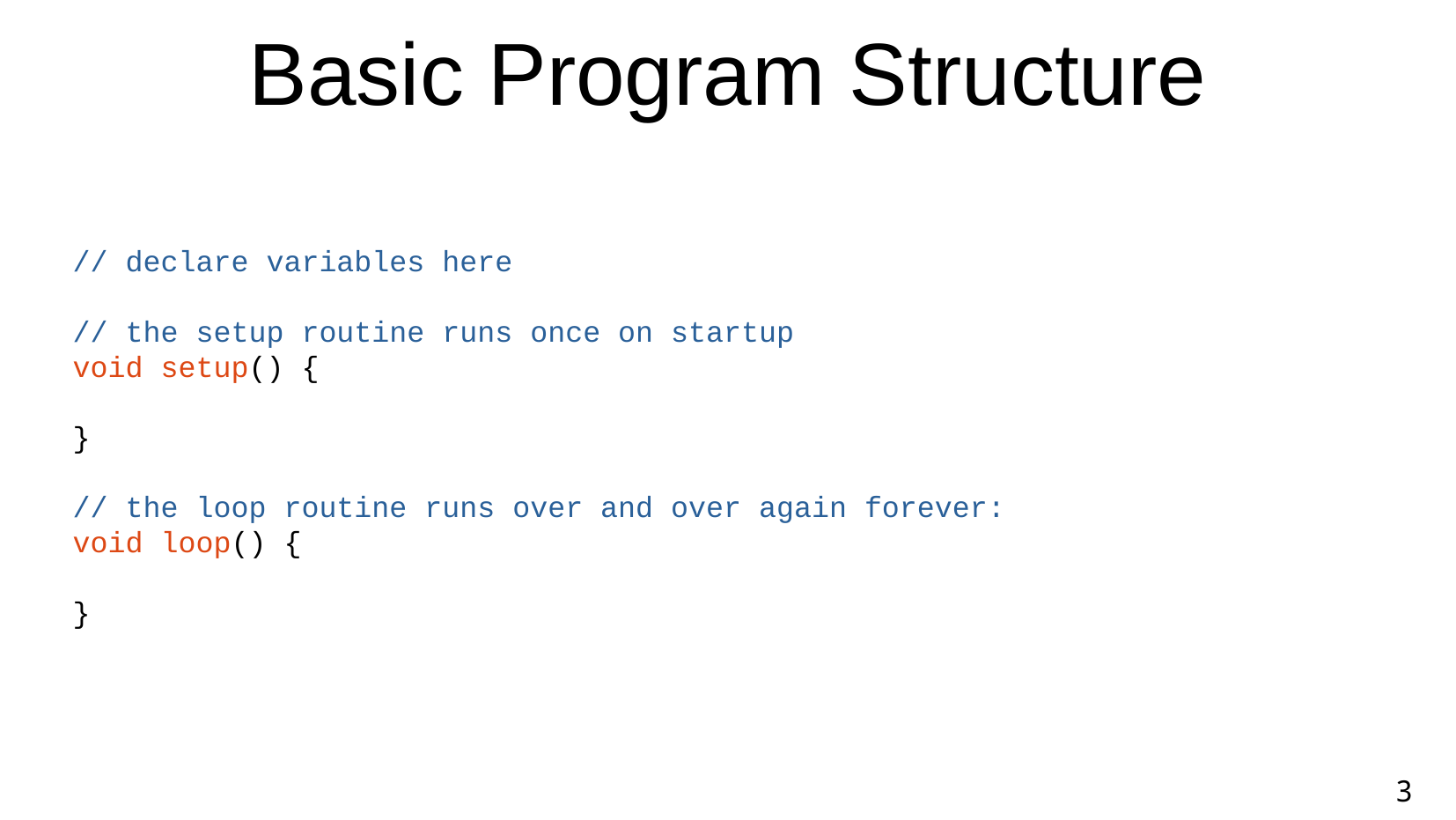

Basic Program Structure
// declare variables here

// the setup routine runs once on startup
void setup() {

}

// the loop routine runs over and over again forever:
void loop() {

}